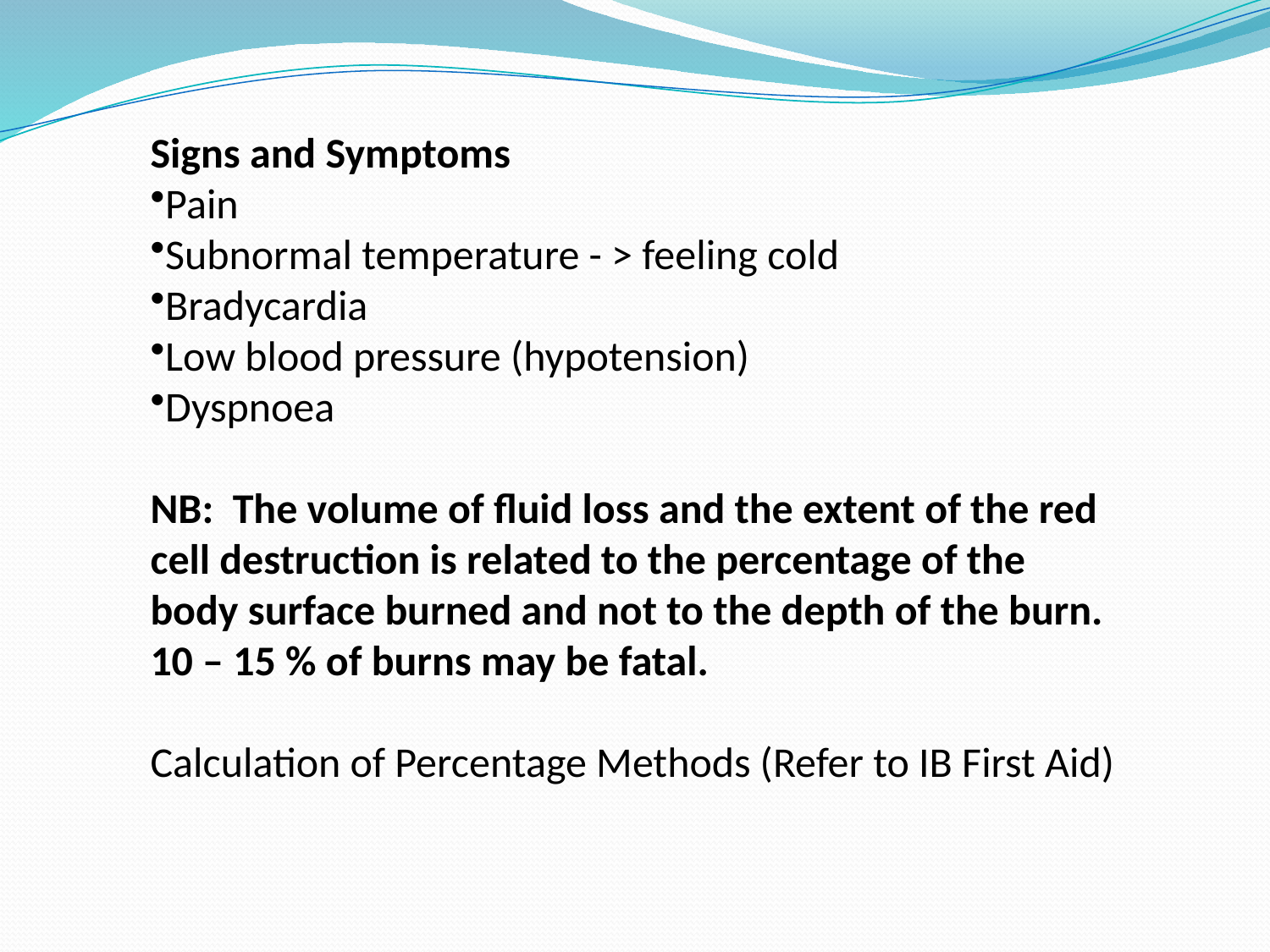

Signs and Symptoms
Pain
Subnormal temperature - > feeling cold
Bradycardia
Low blood pressure (hypotension)
Dyspnoea

NB:  The volume of fluid loss and the extent of the red cell destruction is related to the percentage of the body surface burned and not to the depth of the burn. 10 – 15 % of burns may be fatal.

Calculation of Percentage Methods (Refer to IB First Aid)